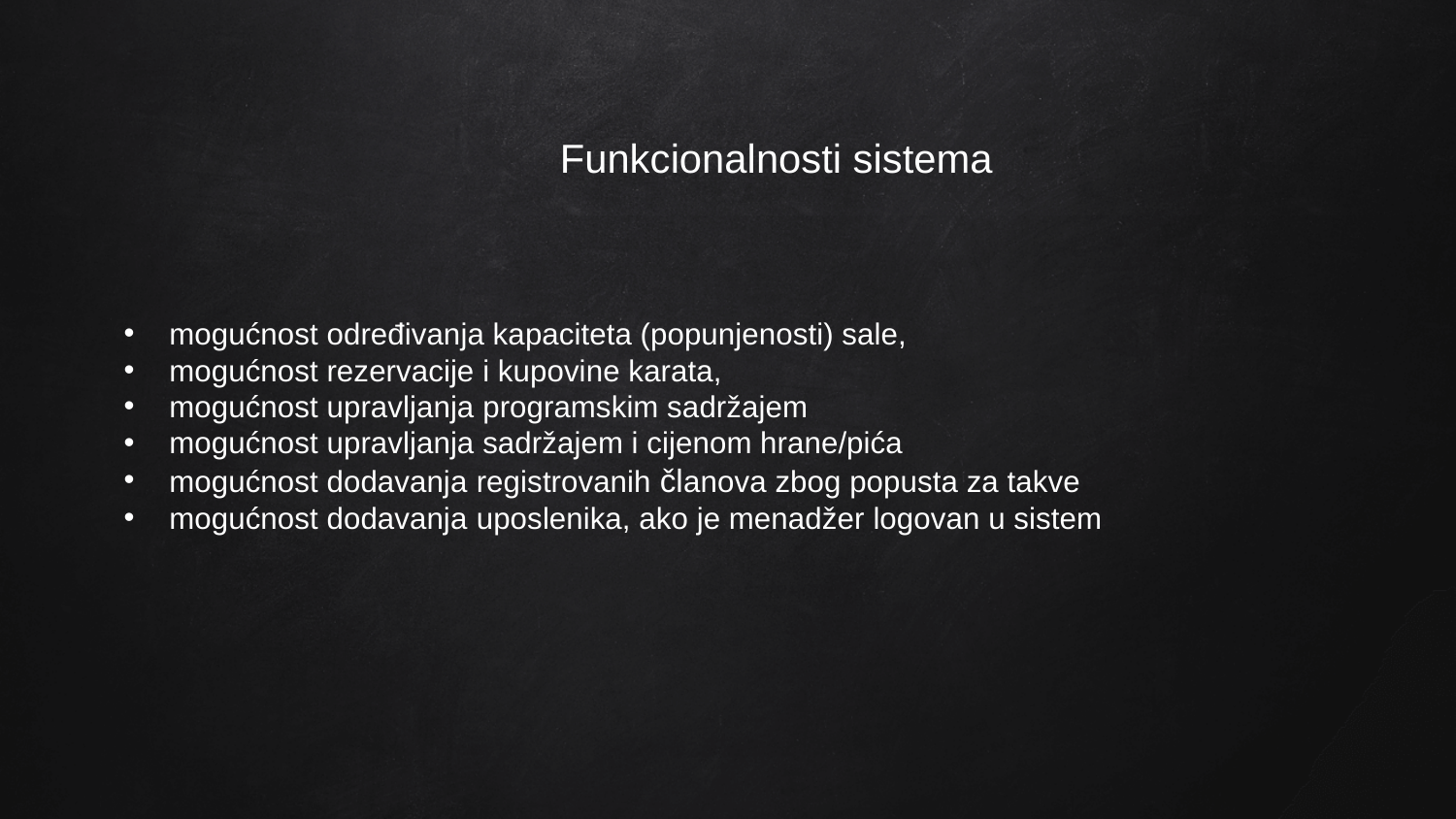

# Funkcionalnosti sistema
mogućnost određivanja kapaciteta (popunjenosti) sale,
mogućnost rezervacije i kupovine karata,
mogućnost upravljanja programskim sadržajem
mogućnost upravljanja sadržajem i cijenom hrane/pića
mogućnost dodavanja registrovanih članova zbog popusta za takve
mogućnost dodavanja uposlenika, ako je menadžer logovan u sistem